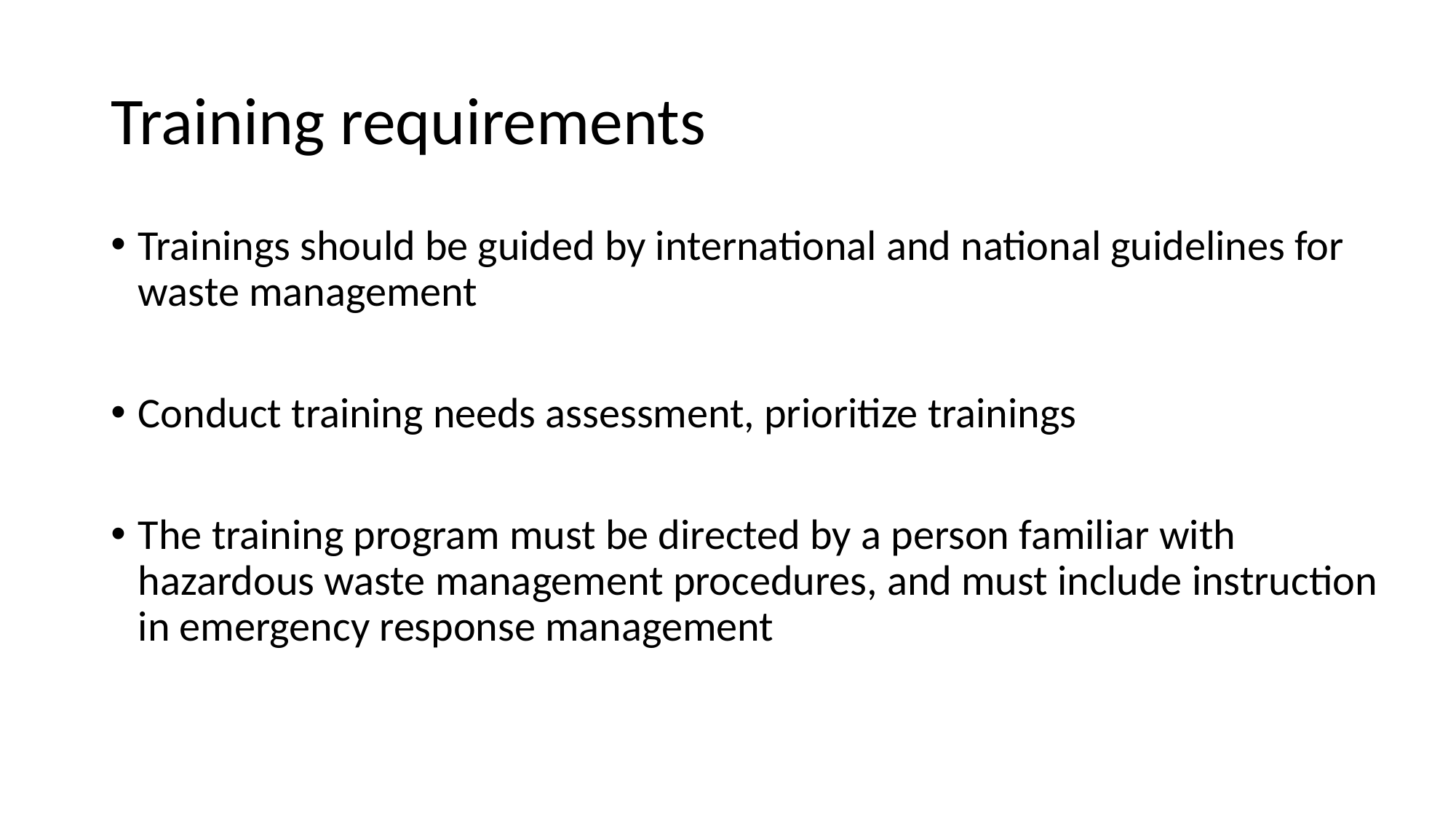

# Training requirements
Trainings should be guided by international and national guidelines for waste management

Conduct training needs assessment, prioritize trainings

The training program must be directed by a person familiar with hazardous waste management procedures, and must include instruction in emergency response management